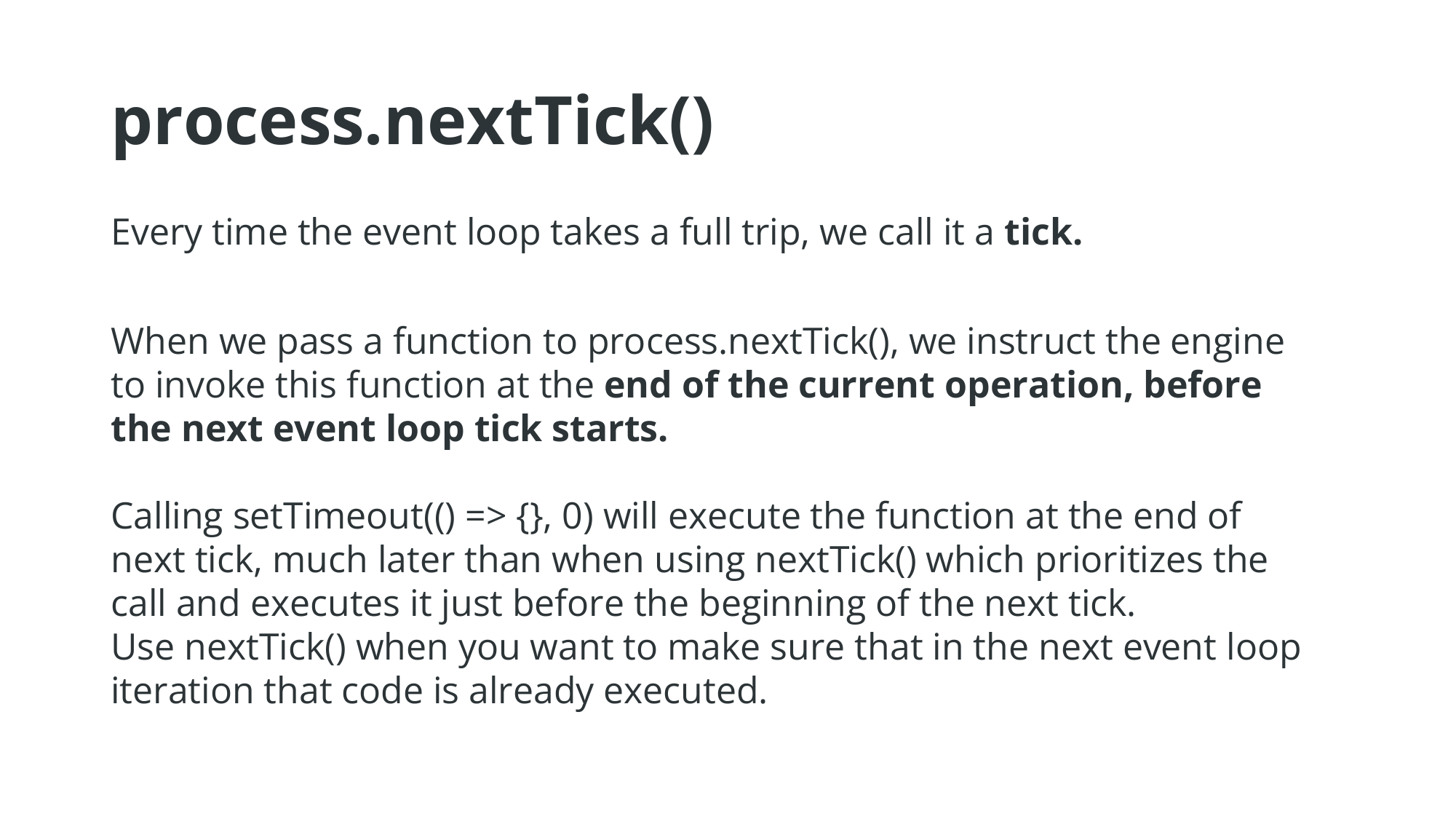

# process.nextTick()
Every time the event loop takes a full trip, we call it a tick.

When we pass a function to process.nextTick(), we instruct the engine to invoke this function at the end of the current operation, before the next event loop tick starts.

Calling setTimeout(() => {}, 0) will execute the function at the end of next tick, much later than when using nextTick() which prioritizes the call and executes it just before the beginning of the next tick.
Use nextTick() when you want to make sure that in the next event loop iteration that code is already executed.